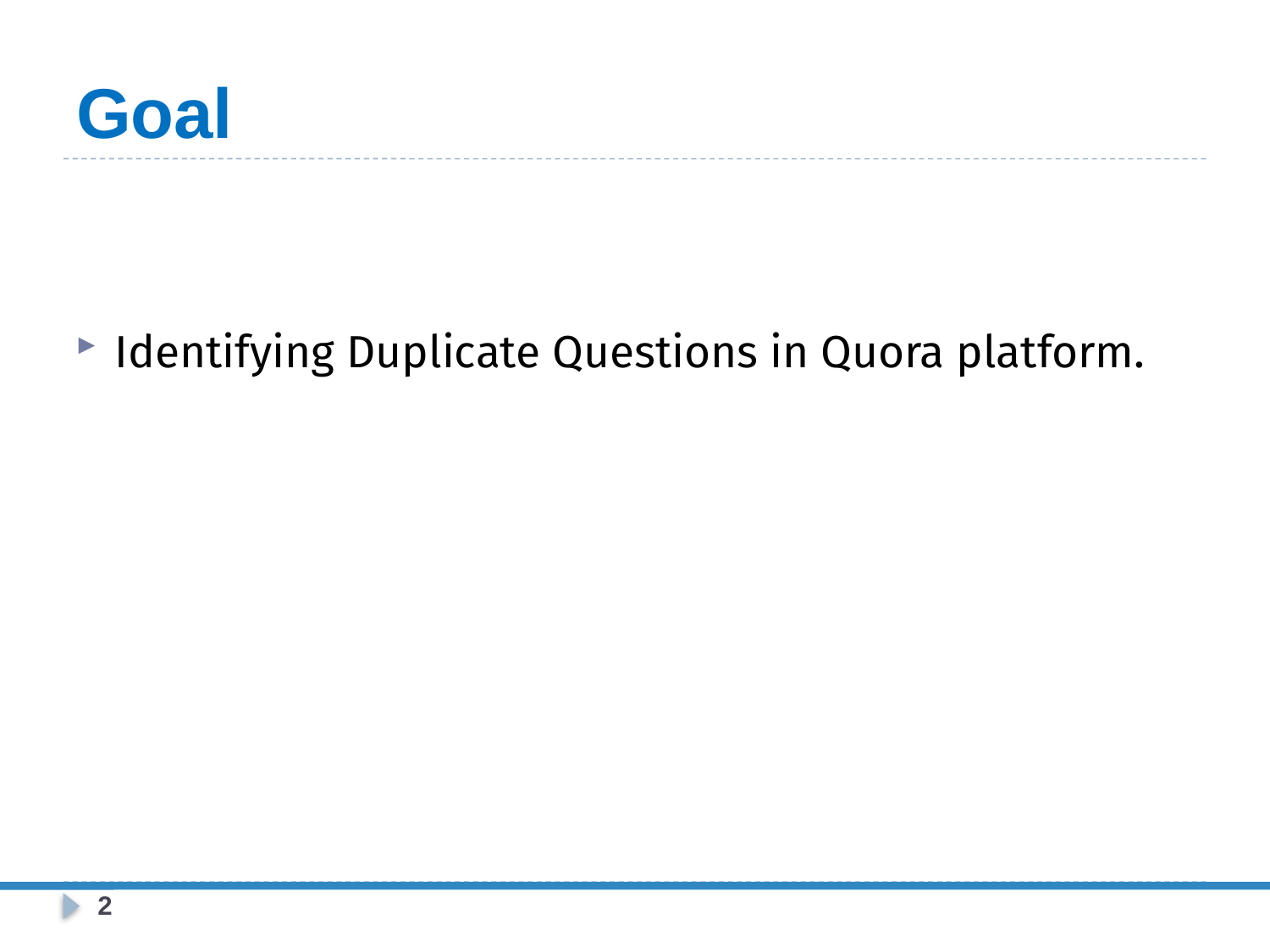

# Goal
Identifying Duplicate Questions in Quora platform.
2